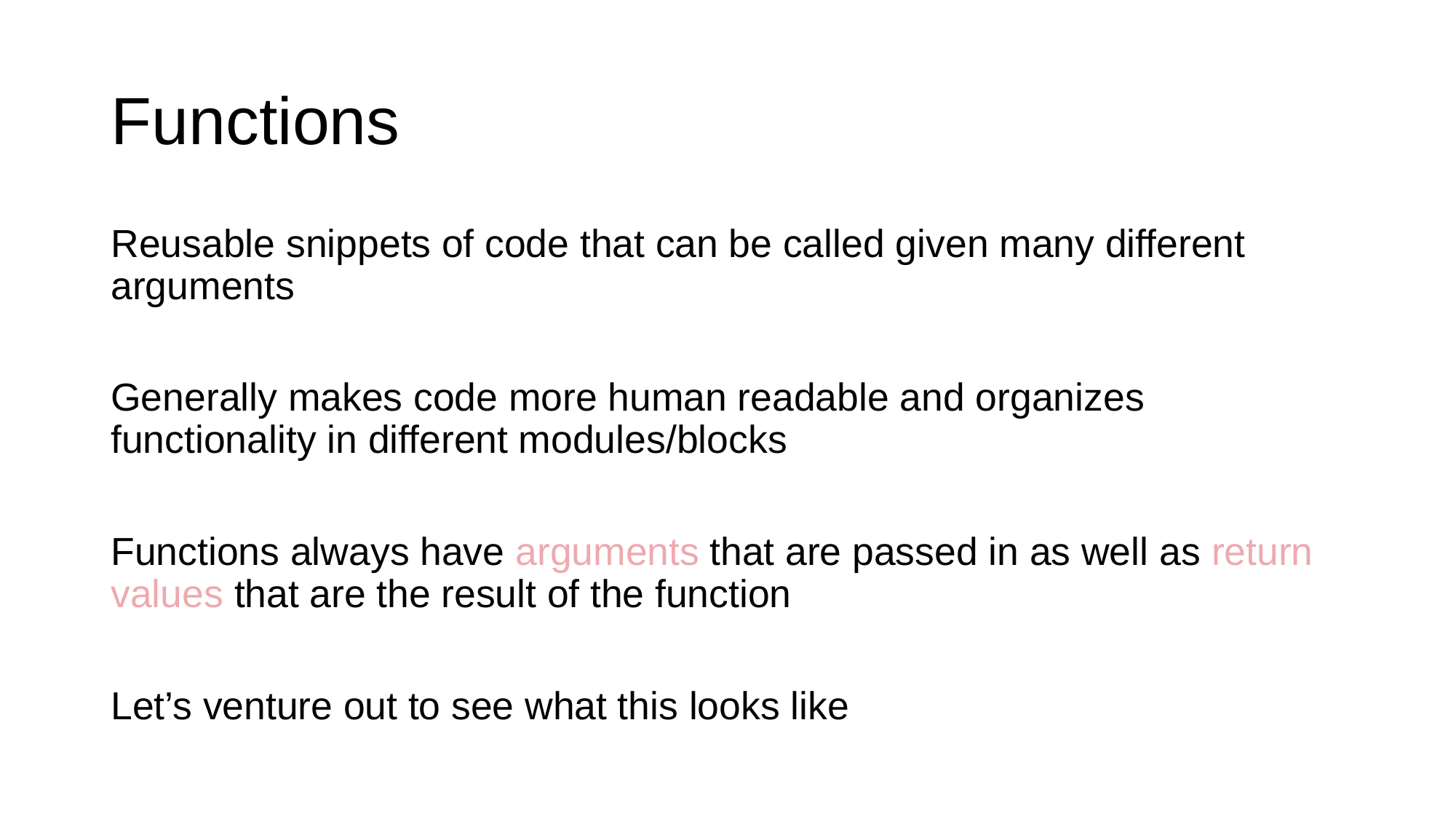

# Functions
Reusable snippets of code that can be called given many different arguments

Generally makes code more human readable and organizes functionality in different modules/blocks

Functions always have arguments that are passed in as well as return values that are the result of the function

Let’s venture out to see what this looks like